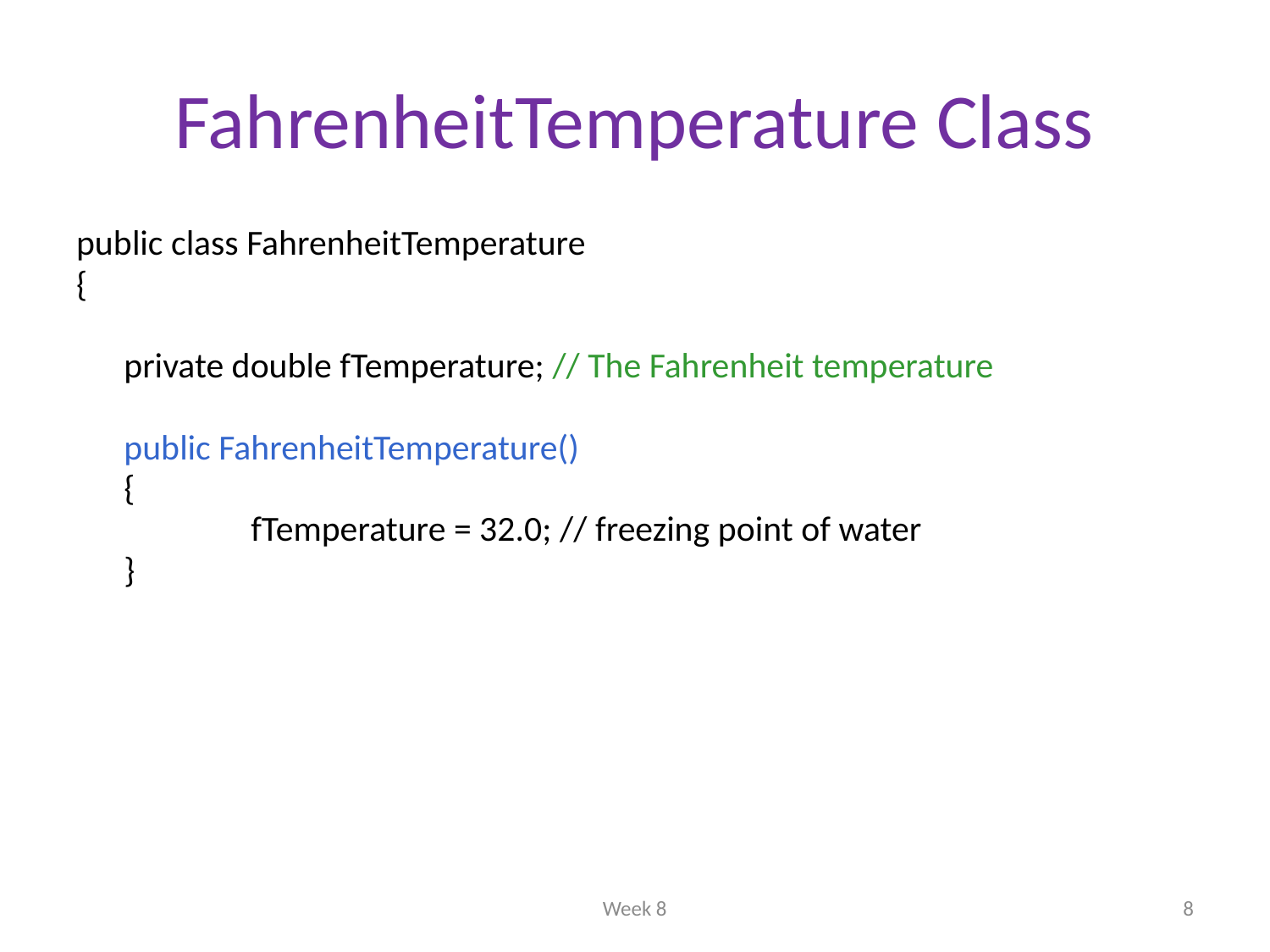

# FahrenheitTemperature Class
public class FahrenheitTemperature
{

	private double fTemperature; // The Fahrenheit temperature

	public FahrenheitTemperature()
	{
		fTemperature = 32.0; // freezing point of water
	}

Week 8
8